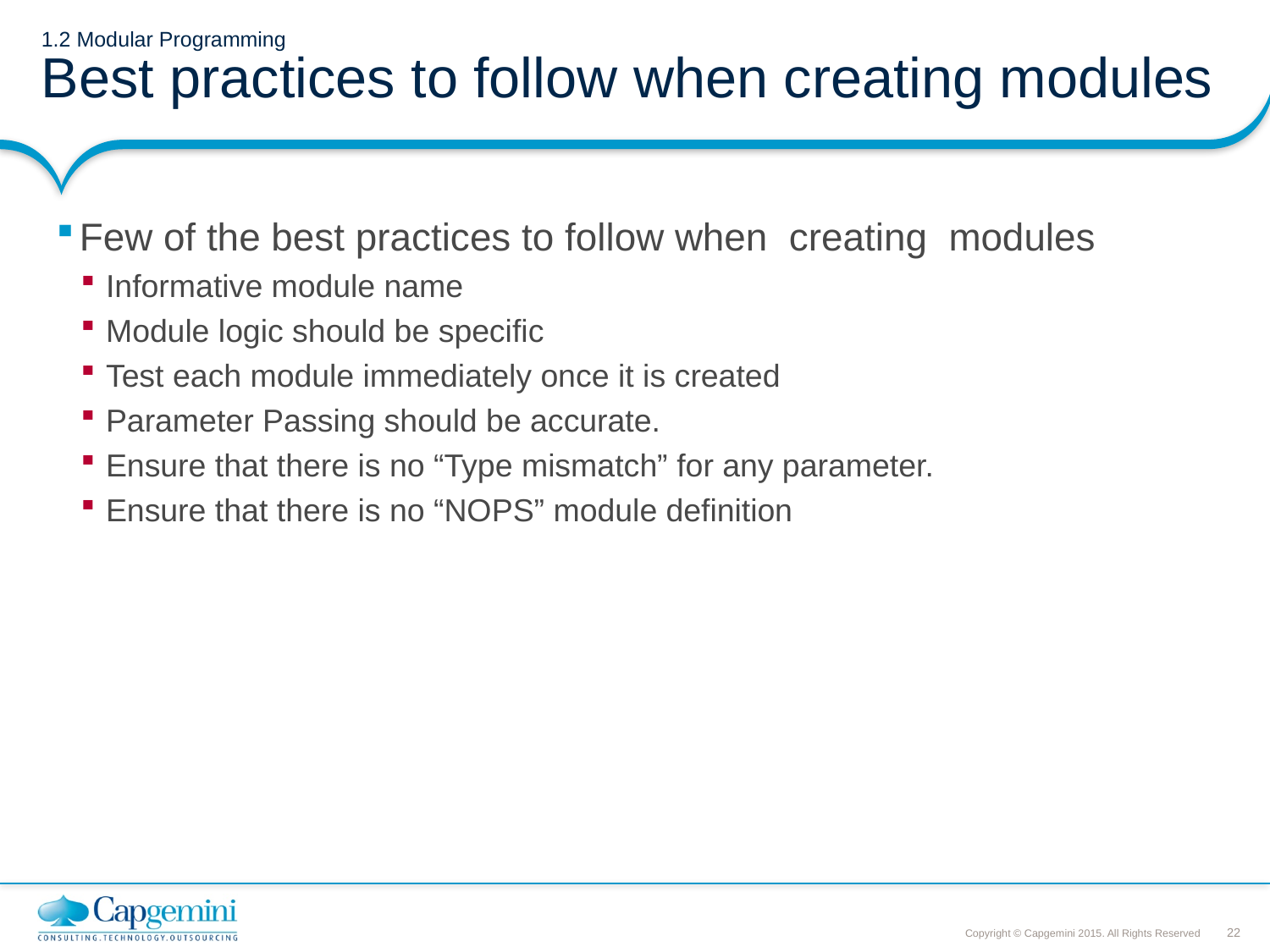

# 1.2 Modular Programming Best practices to follow when creating modules
Few of the best practices to follow when  creating  modules
Informative module name
Module logic should be specific
Test each module immediately once it is created
Parameter Passing should be accurate.
Ensure that there is no “Type mismatch” for any parameter.
Ensure that there is no “NOPS” module definition